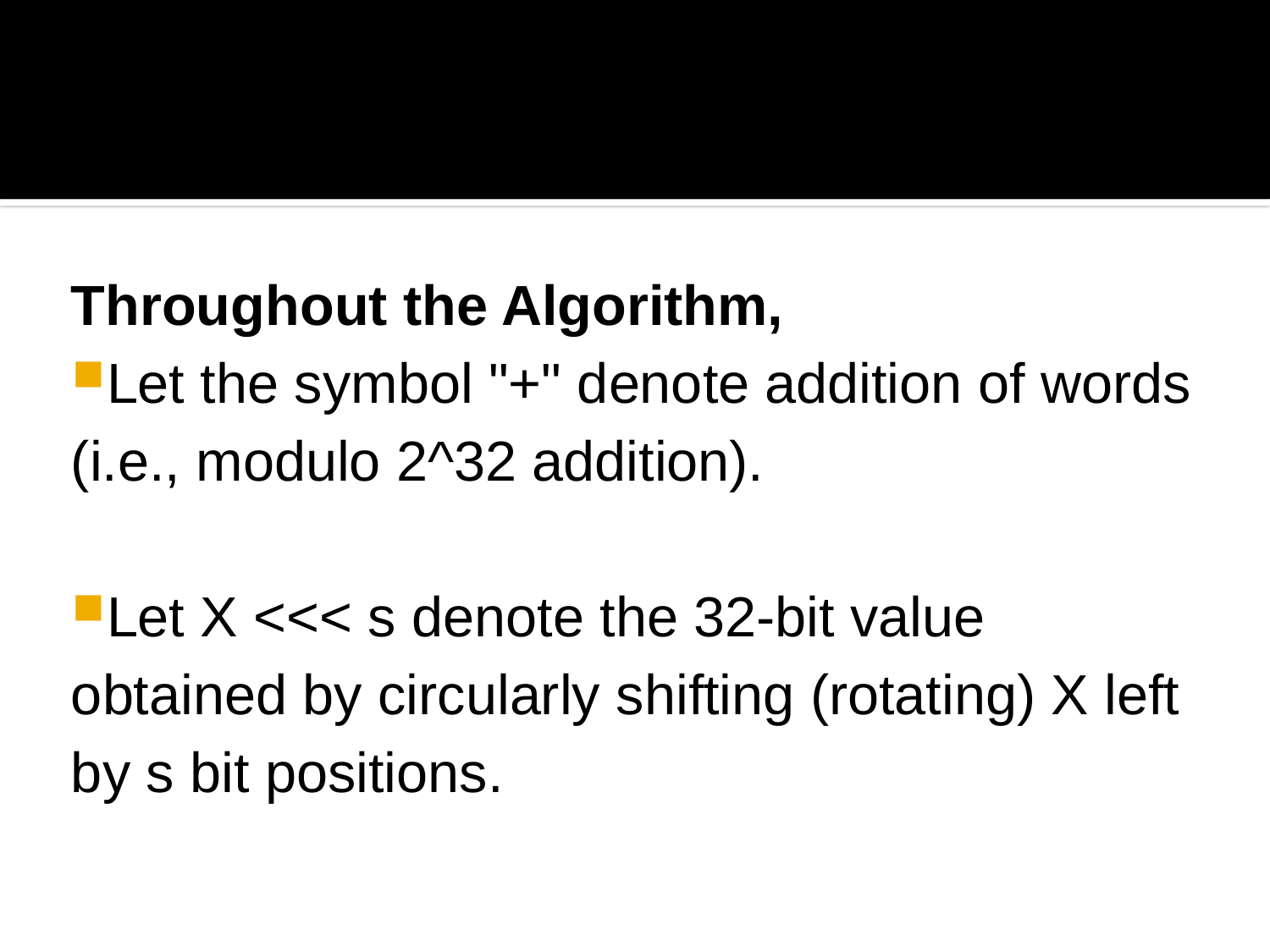

#
Throughout the Algorithm,
Let the symbol "+" denote addition of words (i.e., modulo 2^32 addition).

Let X <<< s denote the 32-bit value obtained by circularly shifting (rotating) X left by s bit positions.